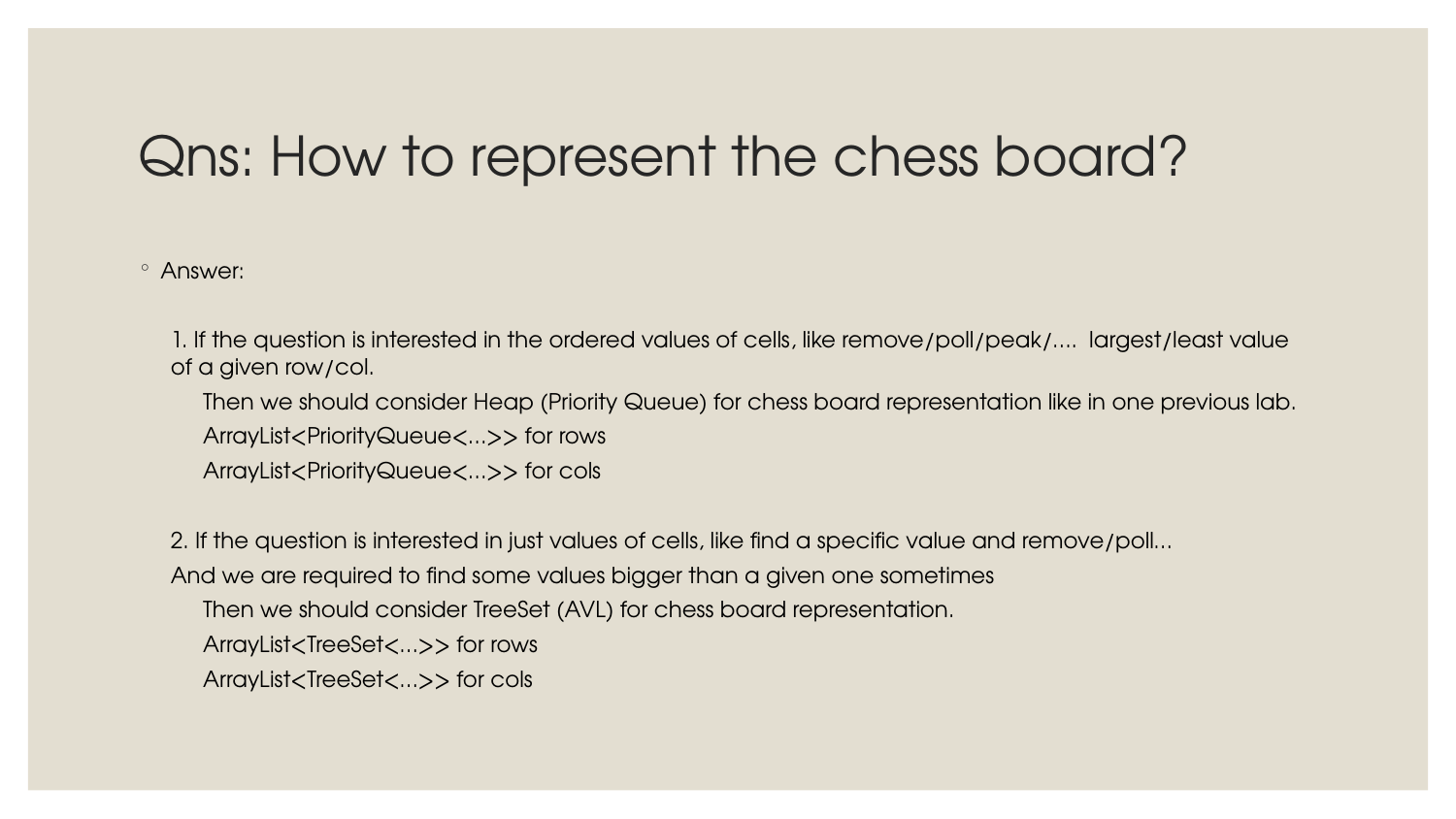

# Qns: How to represent the chess board?
Answer:

1. If the question is interested in the ordered values of cells, like remove/poll/peak/….  largest/least value of a given row/col.
Then we should consider Heap (Priority Queue) for chess board representation like in one previous lab.
ArrayList<PriorityQueue<…>> for rows
ArrayList<PriorityQueue<…>> for cols

2. If the question is interested in just values of cells, like find a specific value and remove/poll…
And we are required to find some values bigger than a given one sometimes
Then we should consider TreeSet (AVL) for chess board representation.
ArrayList<TreeSet<…>> for rows
ArrayList<TreeSet<…>> for cols